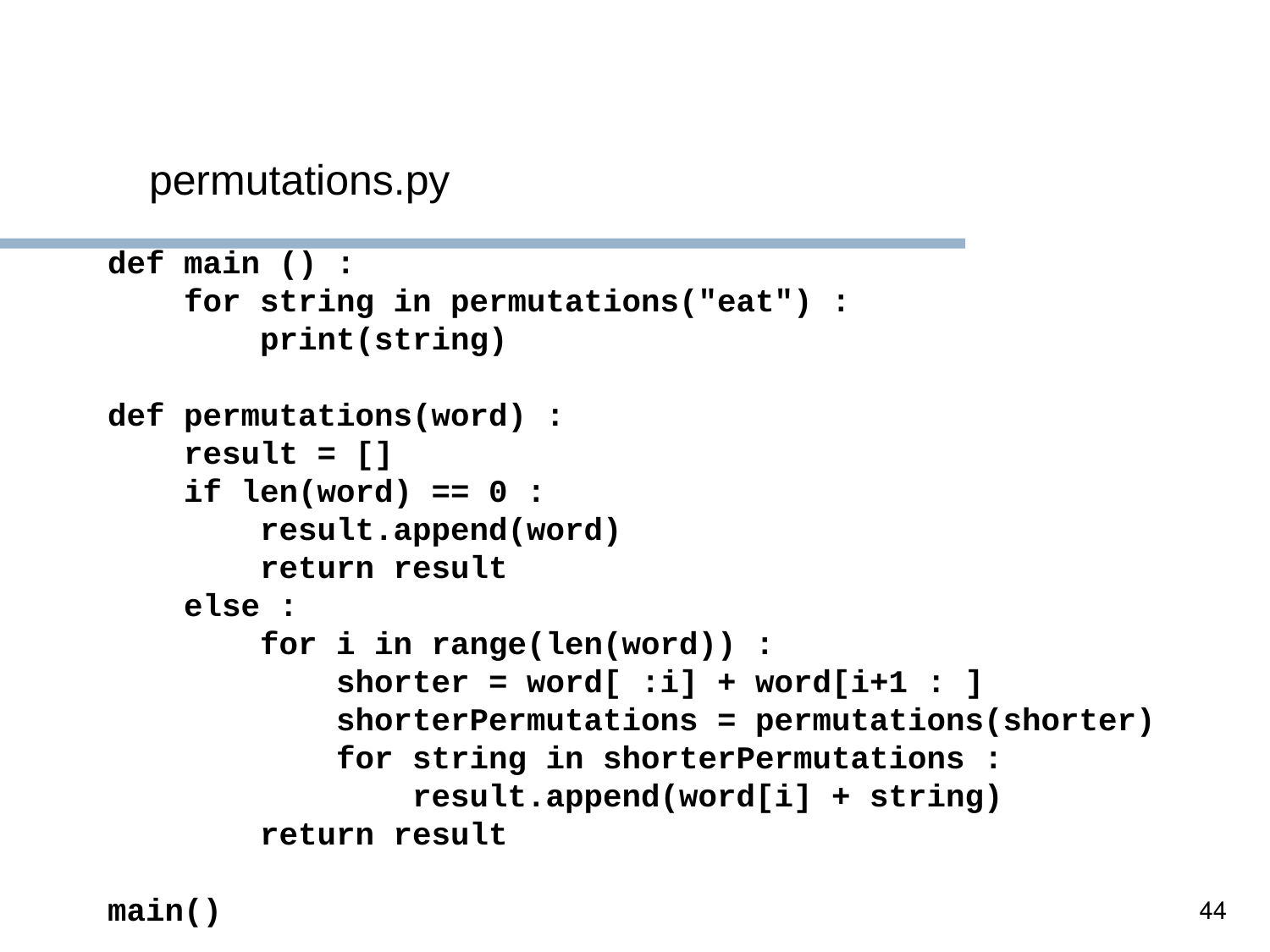

permutations.py
def main () :
    for string in permutations("eat") :
        print(string)

def permutations(word) :
    result = []
    if len(word) == 0 :
        result.append(word)
        return result
    else :
        for i in range(len(word)) :
            shorter = word[ :i] + word[i+1 : ]
            shorterPermutations = permutations(shorter)
            for string in shorterPermutations :
                result.append(word[i] + string)
        return result

main()

44